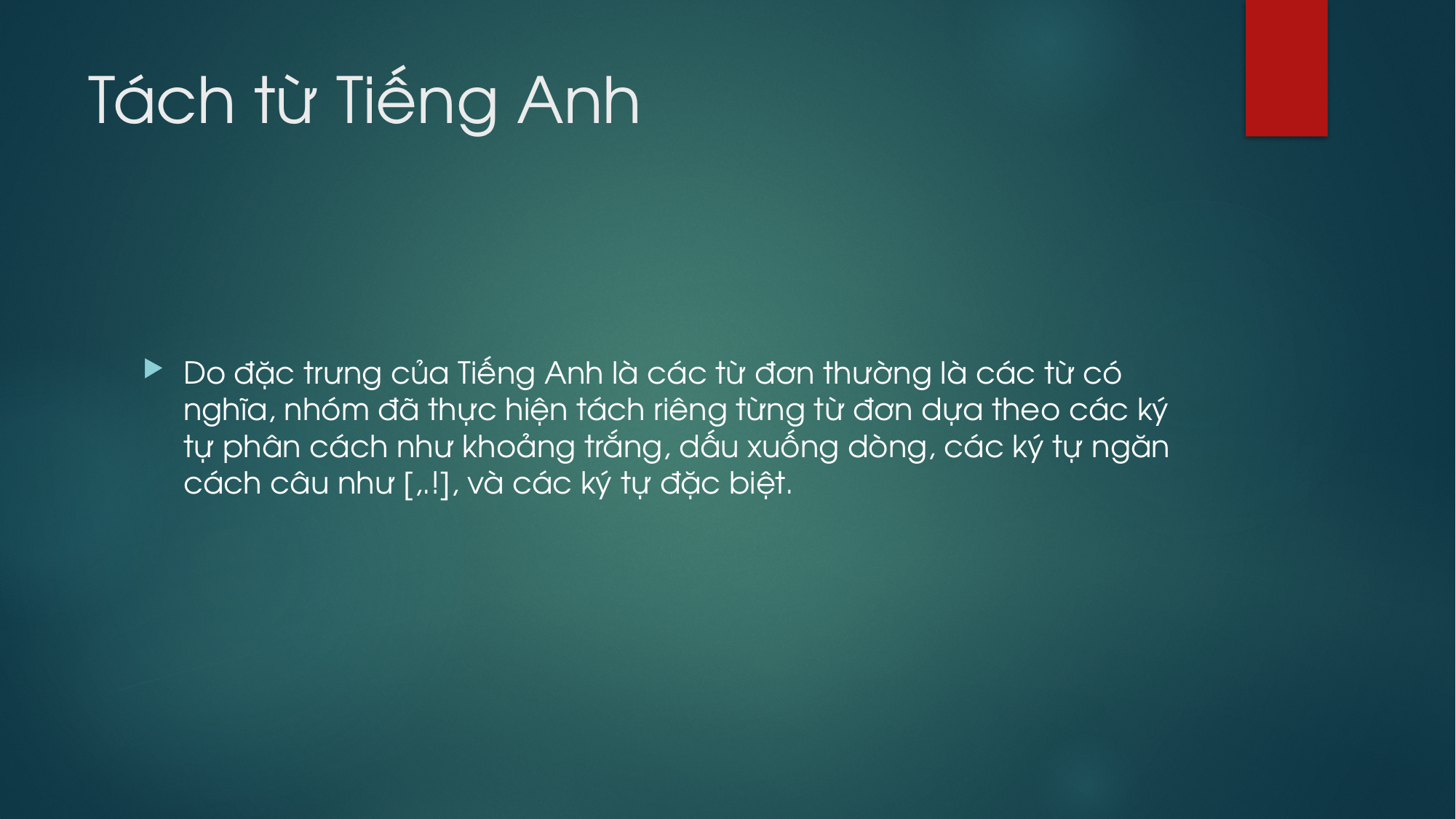

# Tách từ Tiếng Anh

Do đặc trưng của Tiếng Anh là các từ đơn thường là các từ có nghĩa, nhóm đã thực hiện tách riêng từng từ đơn dựa theo các ký tự phân cách như khoảng trắng, dấu xuống dòng, các ký tự ngăn cách câu như [,.!], và các ký tự đặc biệt.